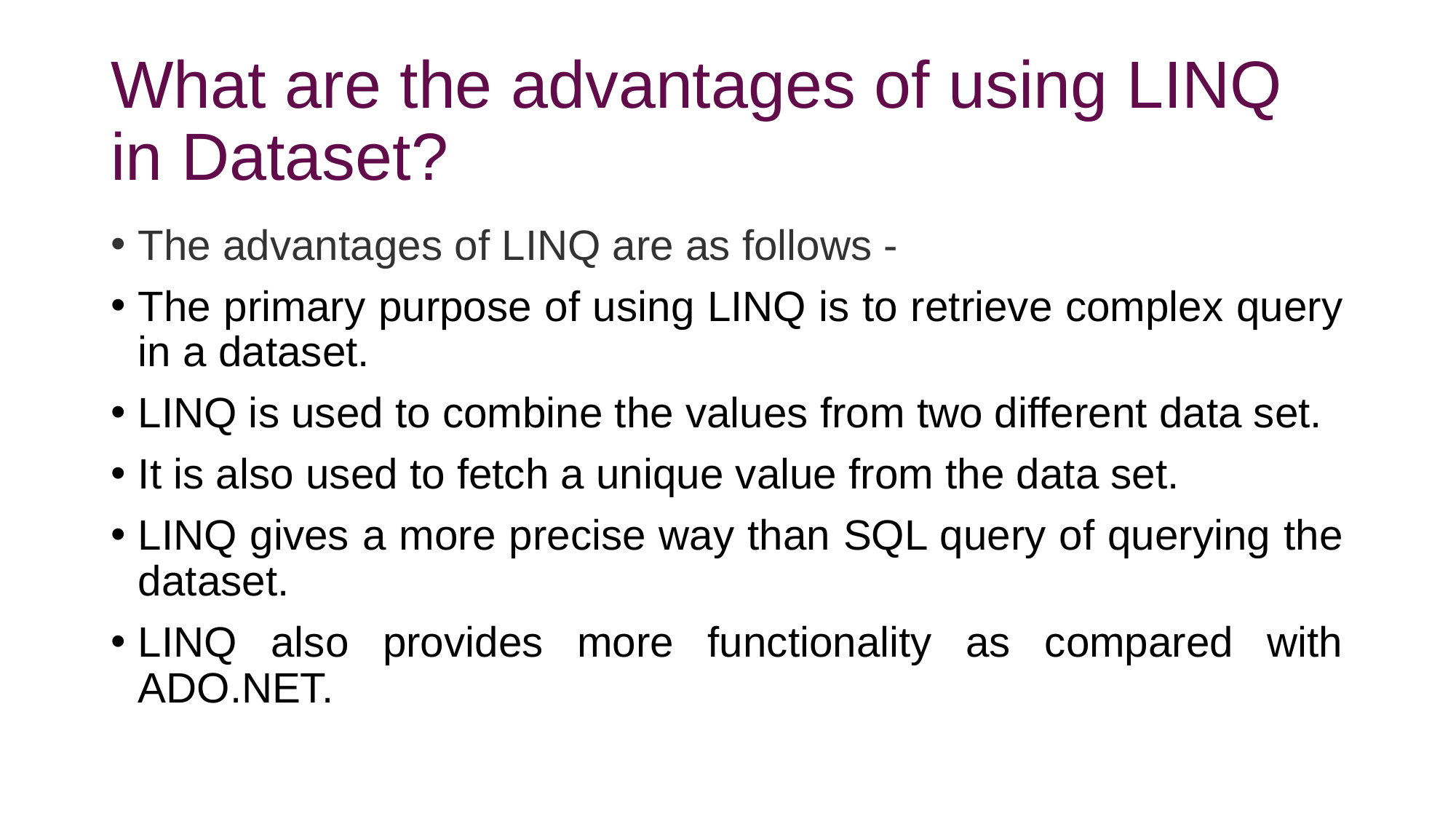

# What are the advantages of using LINQ in Dataset?
The advantages of LINQ are as follows -
The primary purpose of using LINQ is to retrieve complex query in a dataset.
LINQ is used to combine the values from two different data set.
It is also used to fetch a unique value from the data set.
LINQ gives a more precise way than SQL query of querying the dataset.
LINQ also provides more functionality as compared with ADO.NET.